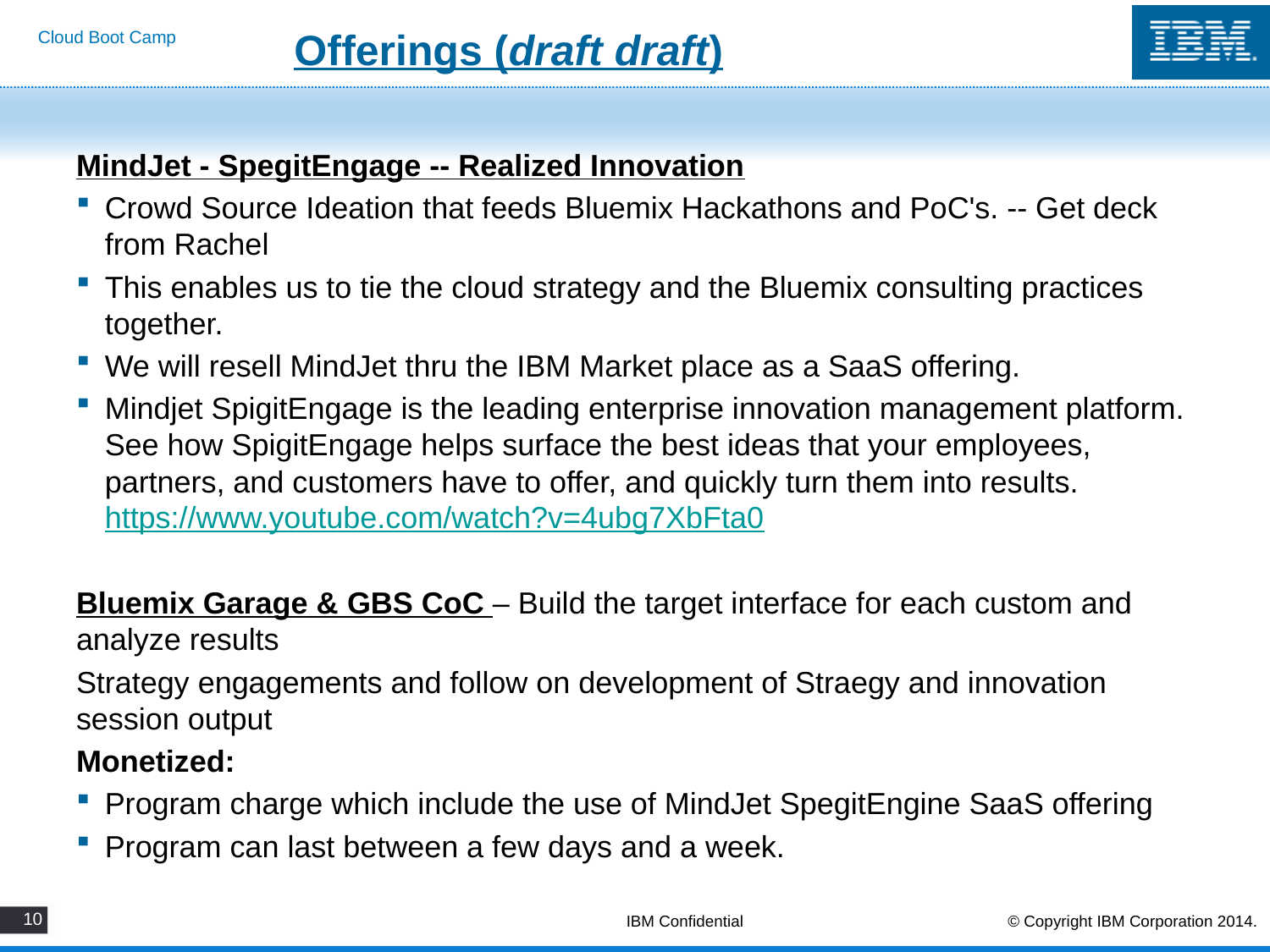

# Offerings (draft draft)
MindJet - SpegitEngage -- Realized Innovation
Crowd Source Ideation that feeds Bluemix Hackathons and PoC's. -- Get deck from Rachel
This enables us to tie the cloud strategy and the Bluemix consulting practices together.
We will resell MindJet thru the IBM Market place as a SaaS offering.
Mindjet SpigitEngage is the leading enterprise innovation management platform. See how SpigitEngage helps surface the best ideas that your employees, partners, and customers have to offer, and quickly turn them into results. https://www.youtube.com/watch?v=4ubg7XbFta0

Bluemix Garage & GBS CoC – Build the target interface for each custom and analyze results
Strategy engagements and follow on development of Straegy and innovation session output
Monetized:
Program charge which include the use of MindJet SpegitEngine SaaS offering
Program can last between a few days and a week.